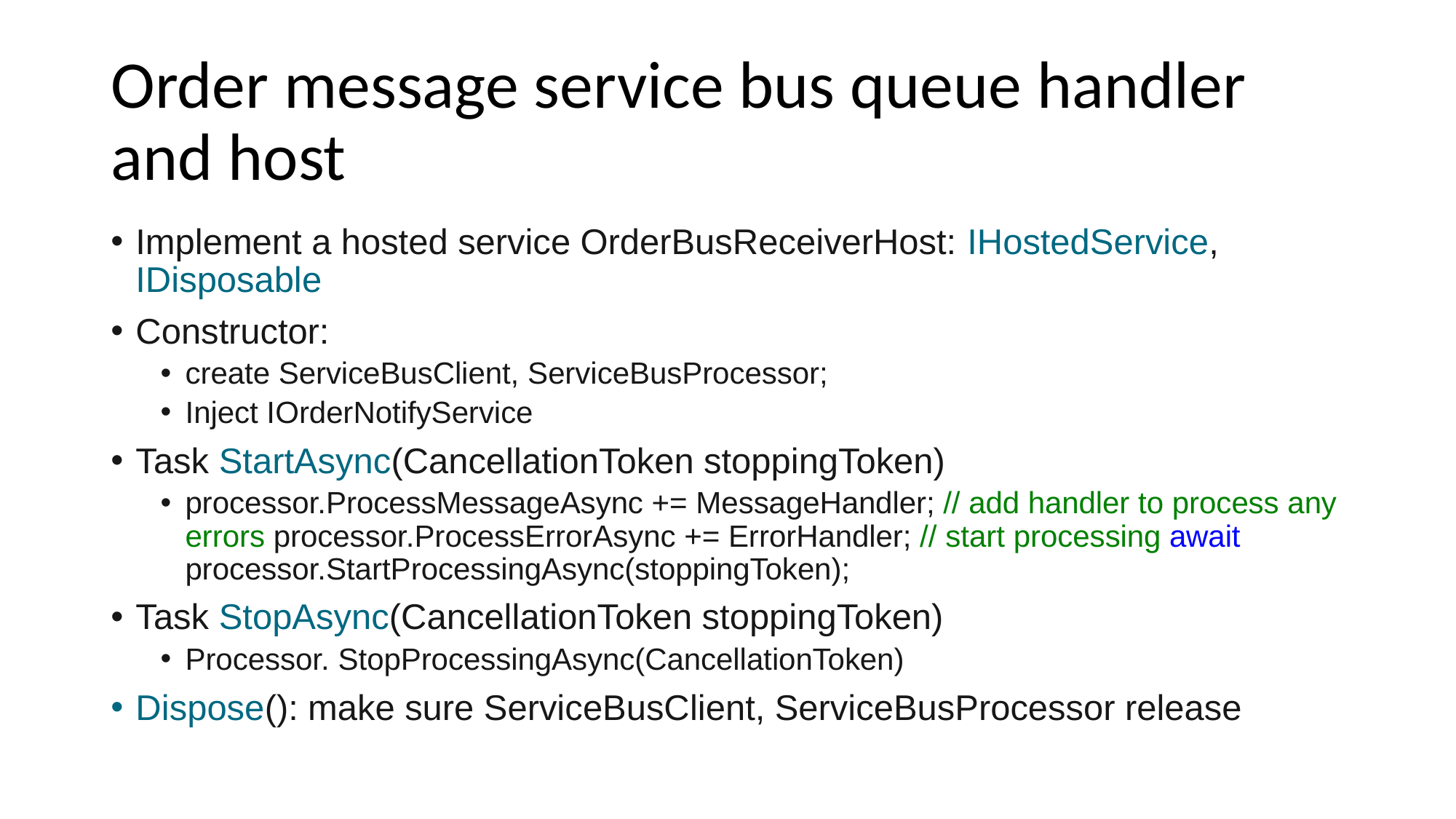

# Order message service bus queue handler and host
Implement a hosted service OrderBusReceiverHost: IHostedService, IDisposable
Constructor:
create ServiceBusClient, ServiceBusProcessor;
Inject IOrderNotifyService
Task StartAsync(CancellationToken stoppingToken)
processor.ProcessMessageAsync += MessageHandler; // add handler to process any errors processor.ProcessErrorAsync += ErrorHandler; // start processing await processor.StartProcessingAsync(stoppingToken);
Task StopAsync(CancellationToken stoppingToken)
Processor. StopProcessingAsync(CancellationToken)
Dispose(): make sure ServiceBusClient, ServiceBusProcessor release